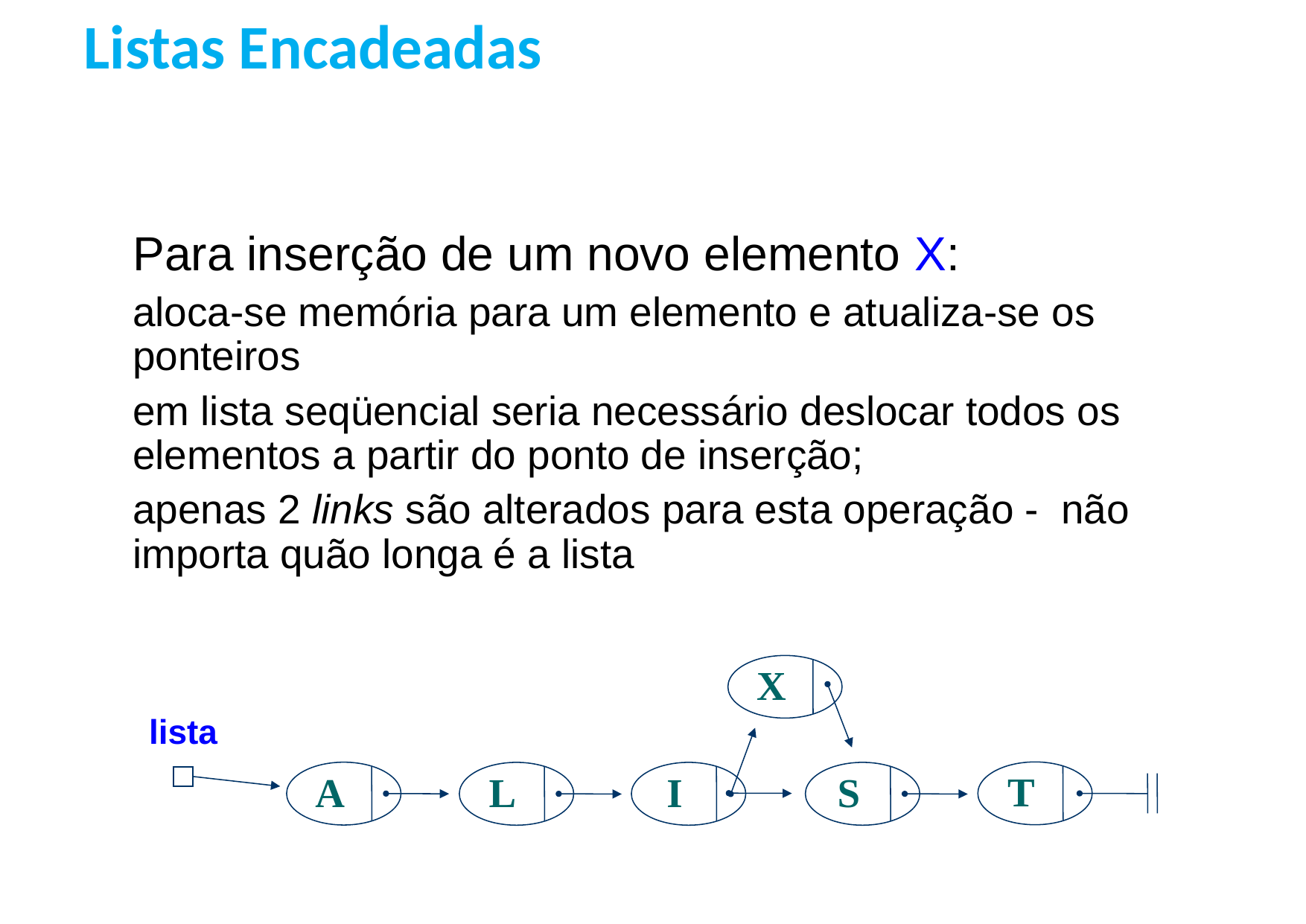

Listas Encadeadas
Para inserção de um novo elemento X:
aloca-se memória para um elemento e atualiza-se os ponteiros
em lista seqüencial seria necessário deslocar todos os elementos a partir do ponto de inserção;
apenas 2 links são alterados para esta operação -  não importa quão longa é a lista

X

lista

T
A
L
I
S

17